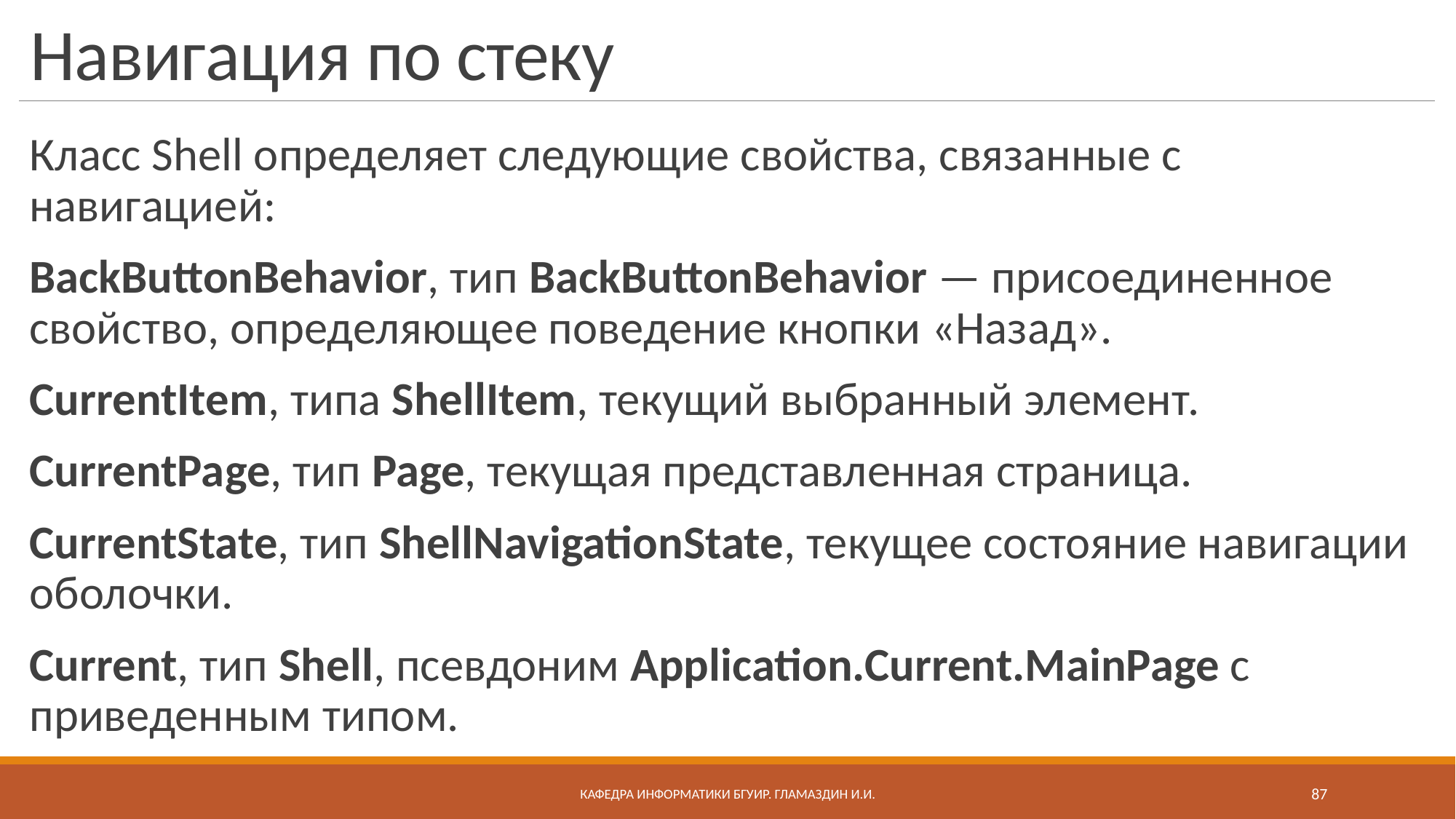

# Навигация по стеку
Класс Shell определяет следующие свойства, связанные с навигацией:
BackButtonBehavior, тип BackButtonBehavior — присоединенное свойство, определяющее поведение кнопки «Назад».
CurrentItem, типа ShellItem, текущий выбранный элемент.
CurrentPage, тип Page, текущая представленная страница.
CurrentState, тип ShellNavigationState, текущее состояние навигации оболочки.
Current, тип Shell, псевдоним Application.Current.MainPage с приведенным типом.
Кафедра информатики бгуир. Гламаздин И.и.
87